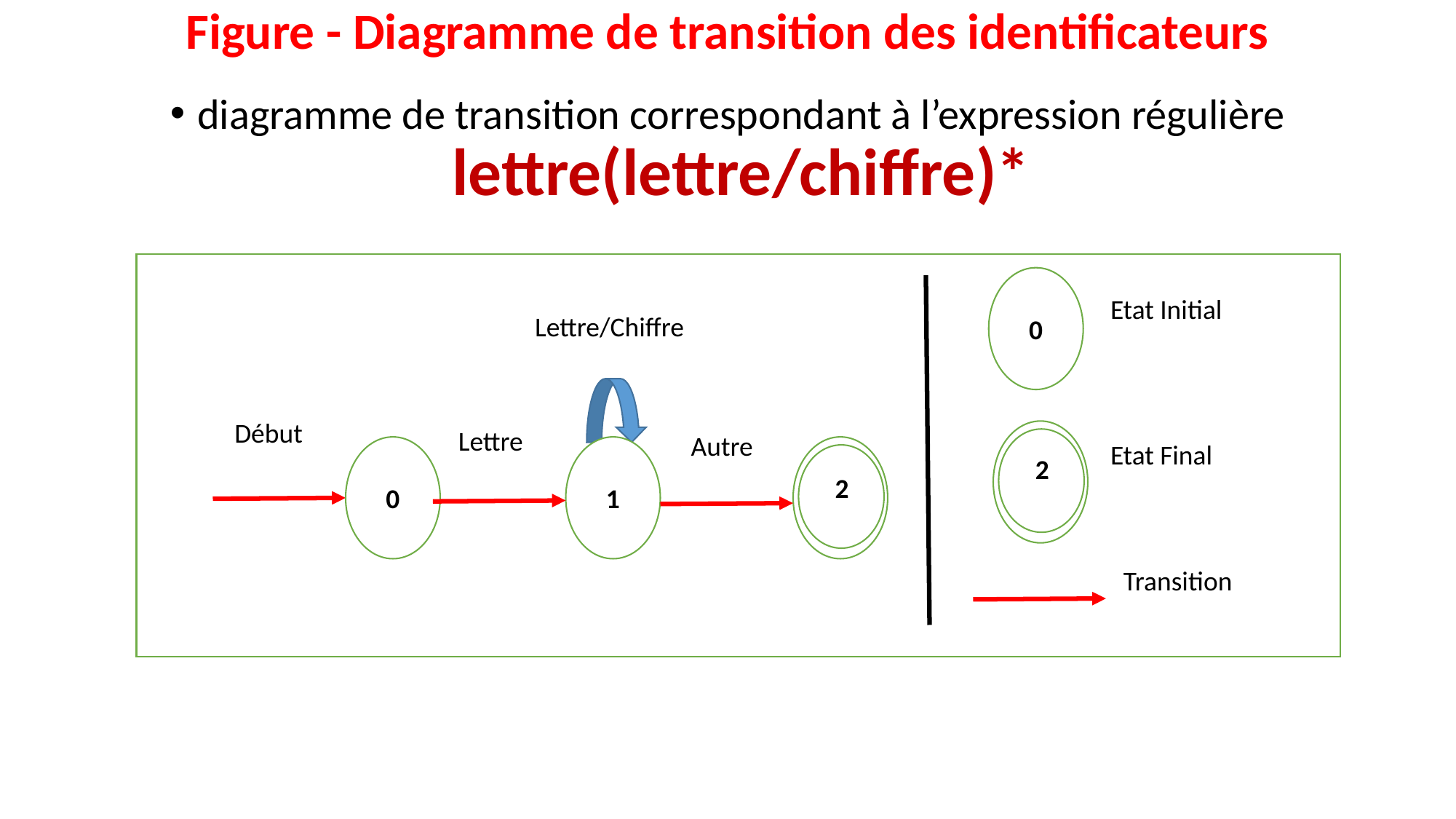

# Figure - Diagramme de transition des identificateurs
diagramme de transition correspondant à l’expression régulière lettre(lettre/chiffre)*

0
Etat Initial

Lettre

2
Autre
Etat Final
0
1

Transition
Lettre/Chiffre
Début
2